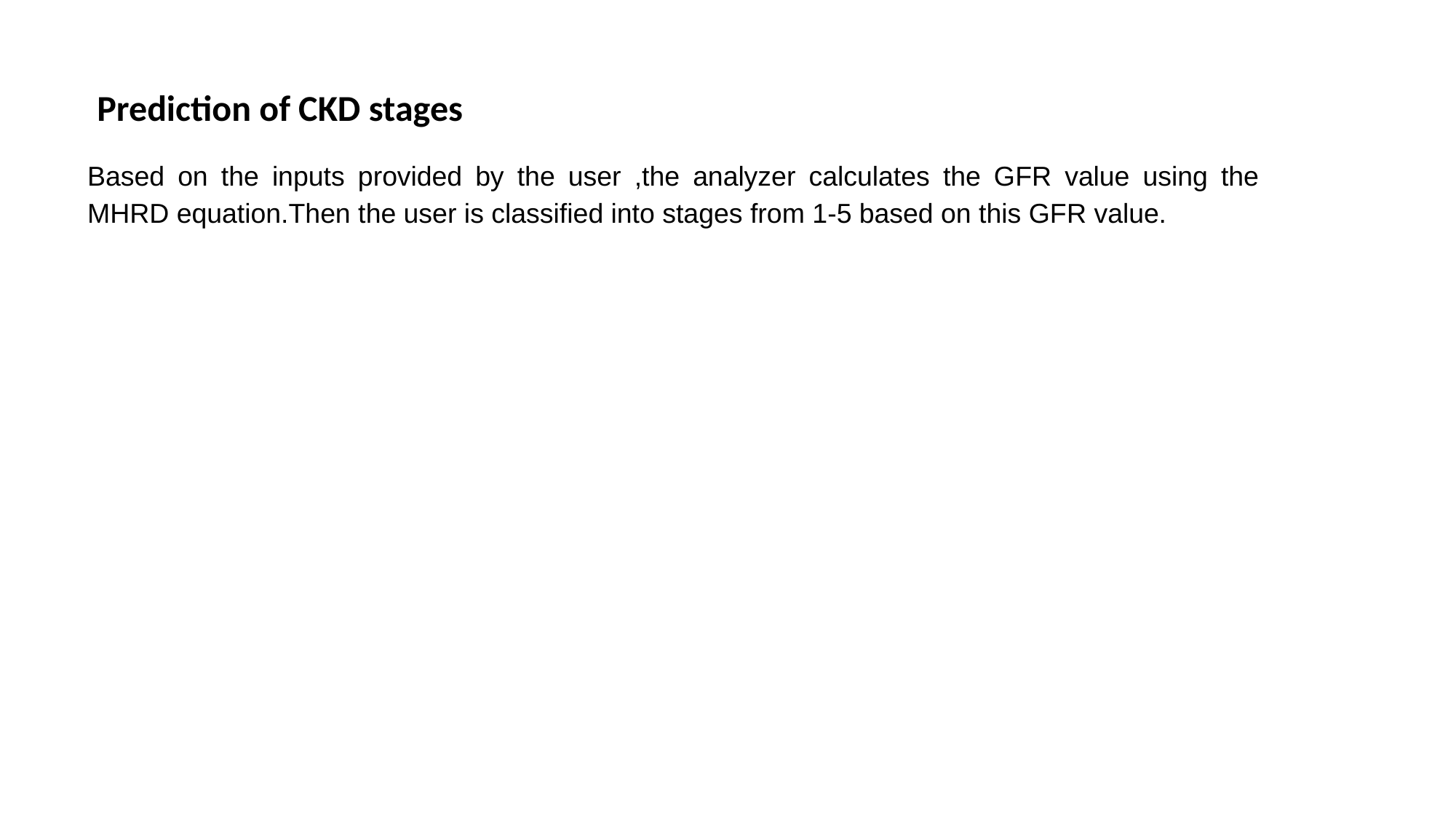

Prediction of CKD stages
Based on the inputs provided by the user ,the analyzer calculates the GFR value using the MHRD equation.Then the user is classified into stages from 1-5 based on this GFR value.